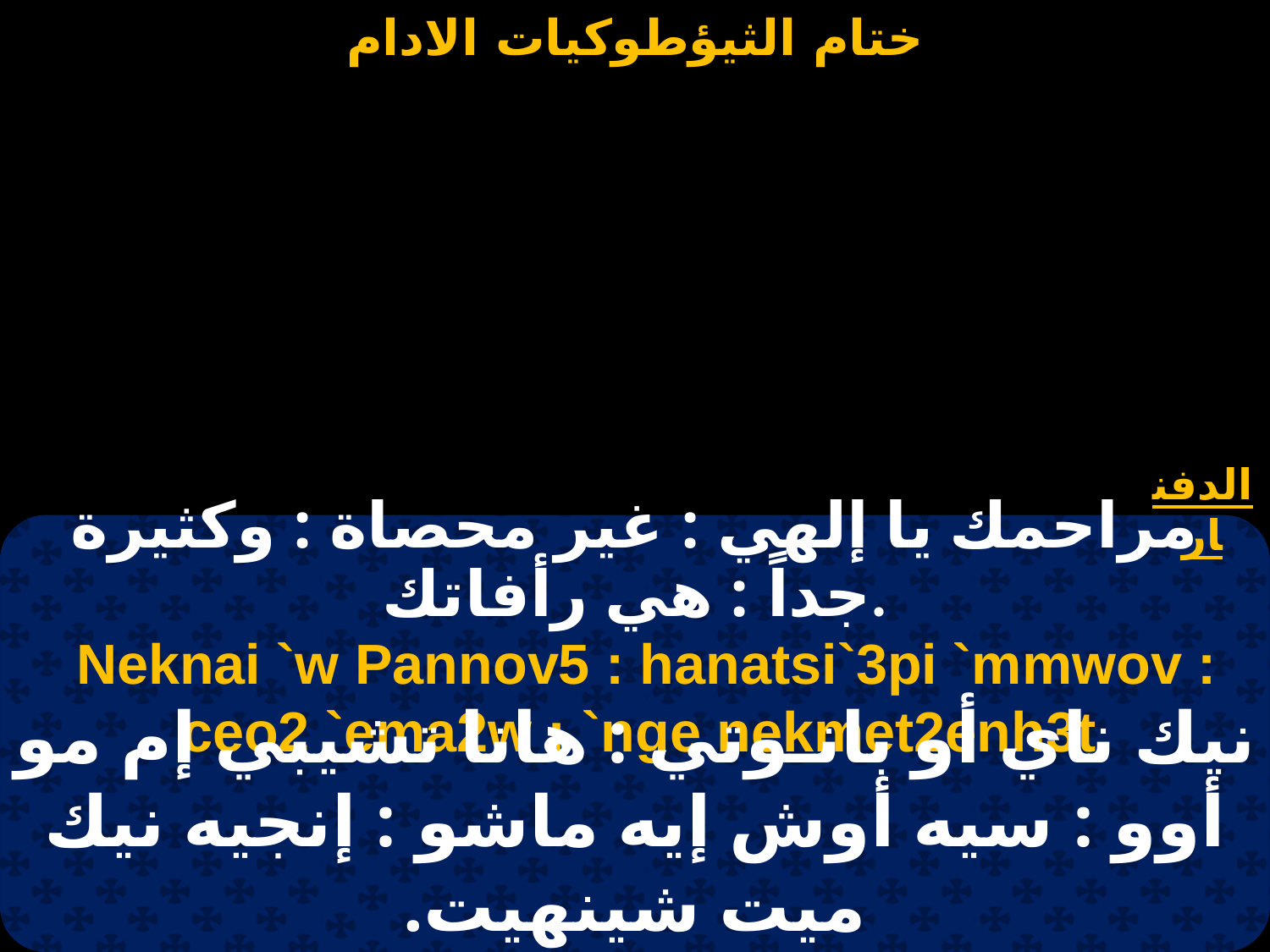

الدفنار
مراحمك يا إلهي : غير محصاة : وكثيرة جداً : هي رأفاتك.
Neknai `w Pannov5 : hanatsi`3pi `mmwov : ceo2 `ema2w : `nge nekmet2enh3t
نيك ناي أو بانـوتي : هانا تشيبي إم مو أوو : سيه أوش إيه ماشو : إنجيه نيك ميت شينهيت.